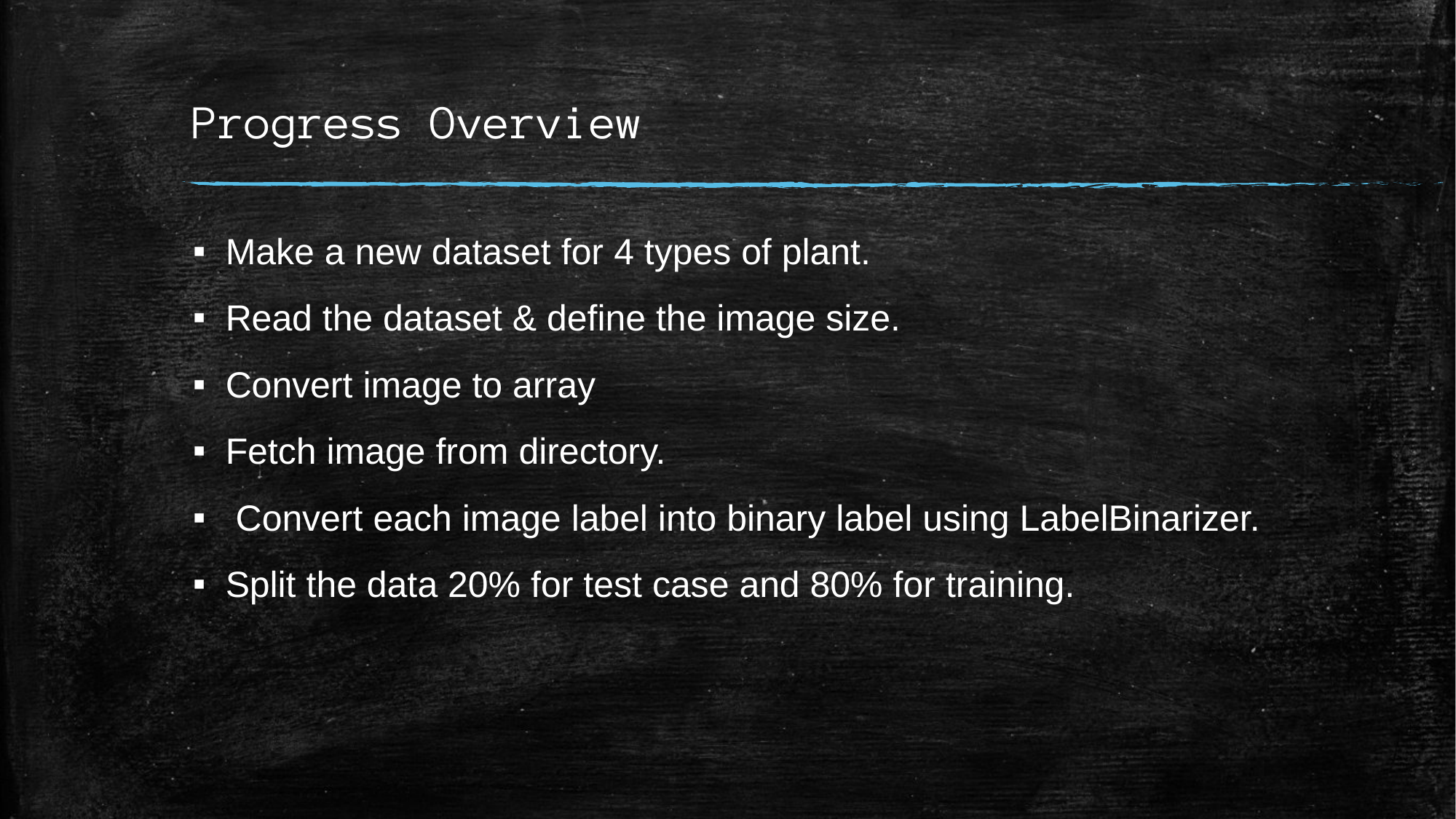

# Progress Overview
Make a new dataset for 4 types of plant.
Read the dataset & define the image size.
Convert image to array
Fetch image from directory.
 Convert each image label into binary label using LabelBinarizer.
Split the data 20% for test case and 80% for training.